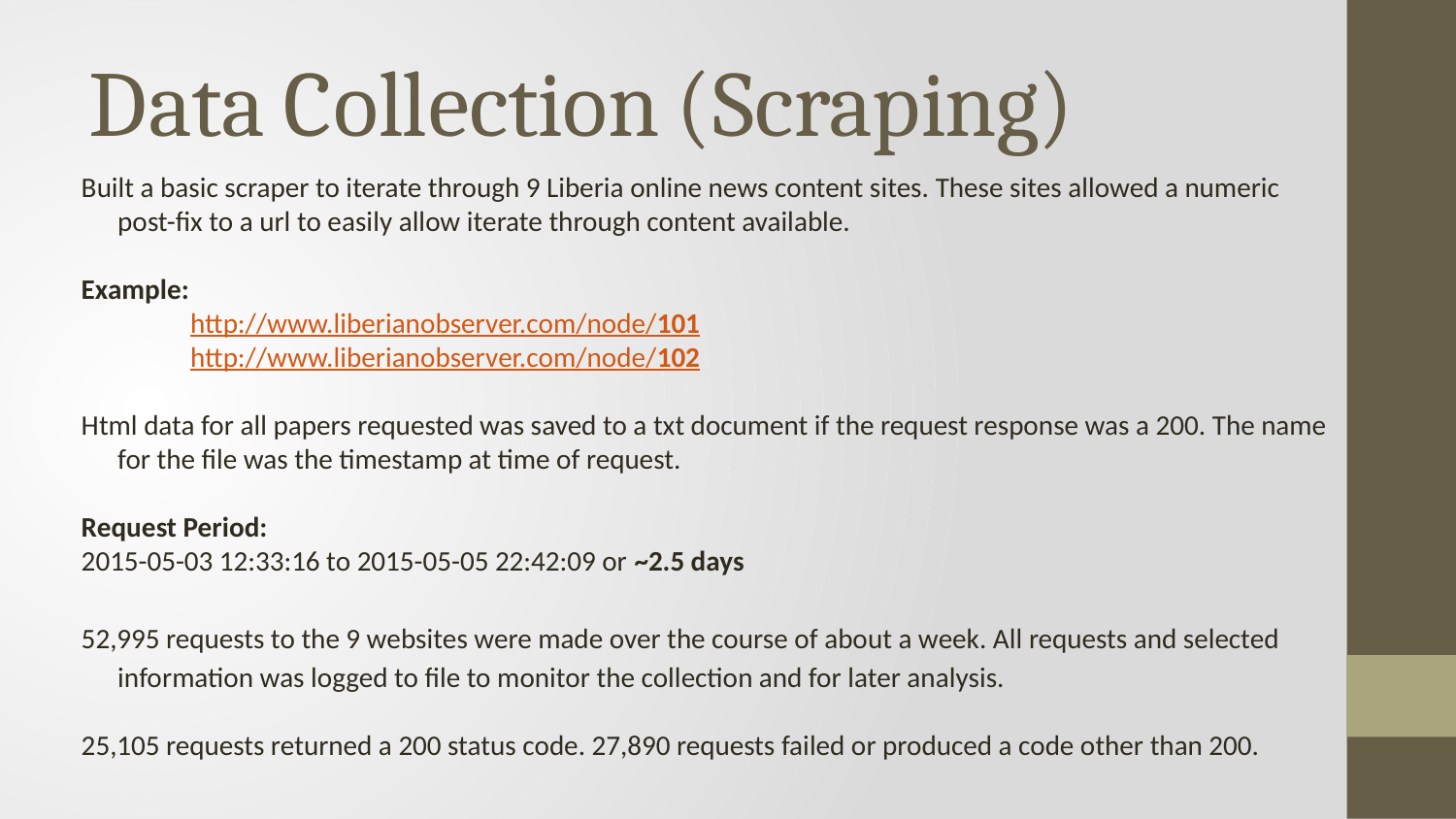

# Data Collection (Scraping)
Built a basic scraper to iterate through 9 Liberia online news content sites. These sites allowed a numeric post-fix to a url to easily allow iterate through content available.

Example:
http://www.liberianobserver.com/node/101
http://www.liberianobserver.com/node/102

Html data for all papers requested was saved to a txt document if the request response was a 200. The name for the file was the timestamp at time of request.

Request Period:
2015-05-03 12:33:16 to 2015-05-05 22:42:09 or ~2.5 days

52,995 requests to the 9 websites were made over the course of about a week. All requests and selected information was logged to file to monitor the collection and for later analysis.

25,105 requests returned a 200 status code. 27,890 requests failed or produced a code other than 200.